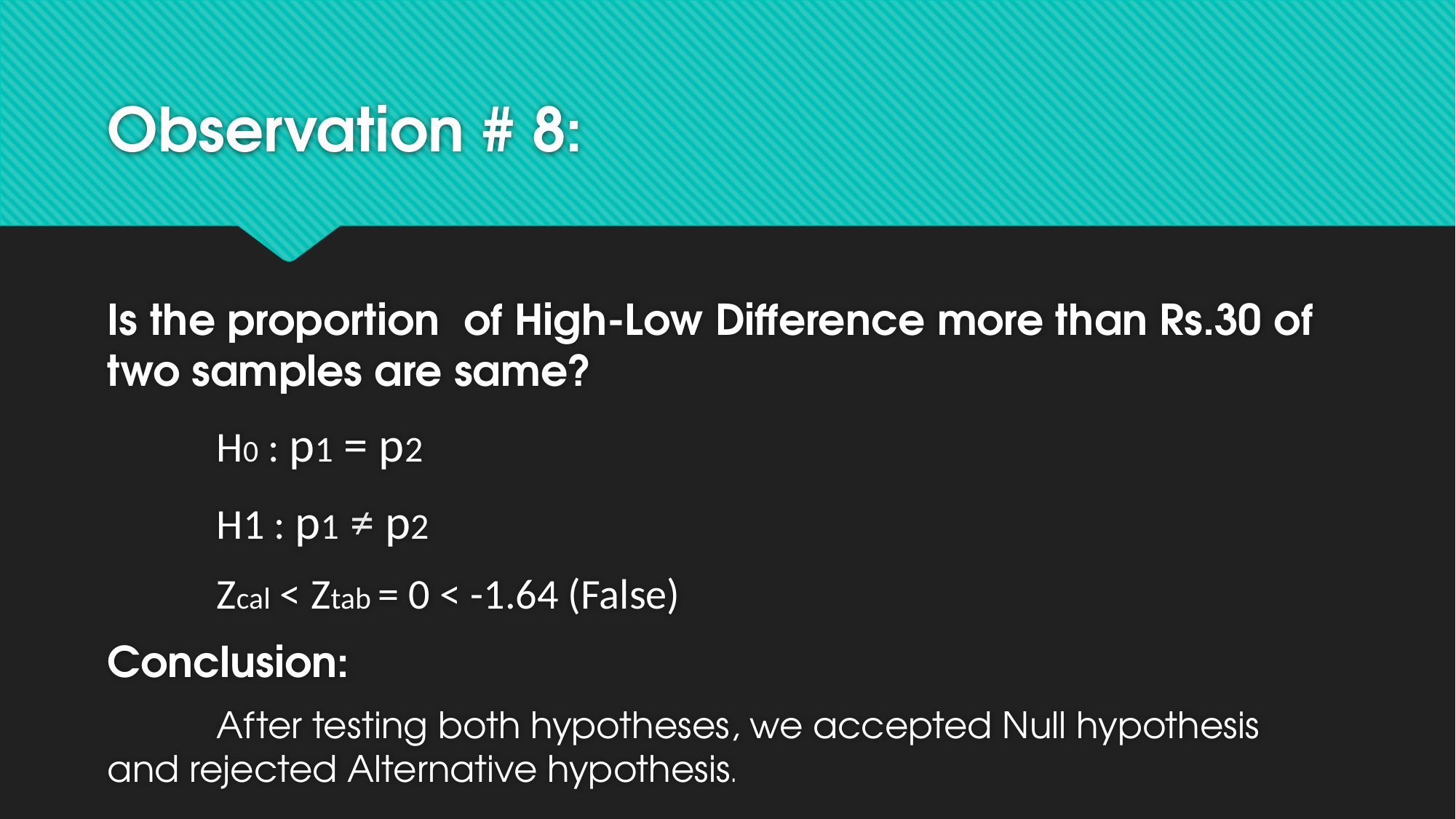

# Observation # 8:
Is the proportion  of High-Low Difference more than Rs.30 of two samples are same?
 	H0 : p1 = p2
	H1 : p1 ≠ p2
	Zcal < Ztab = 0 < -1.64 (False)
Conclusion:
	After testing both hypotheses, we accepted Null hypothesis and rejected Alternative hypothesis.